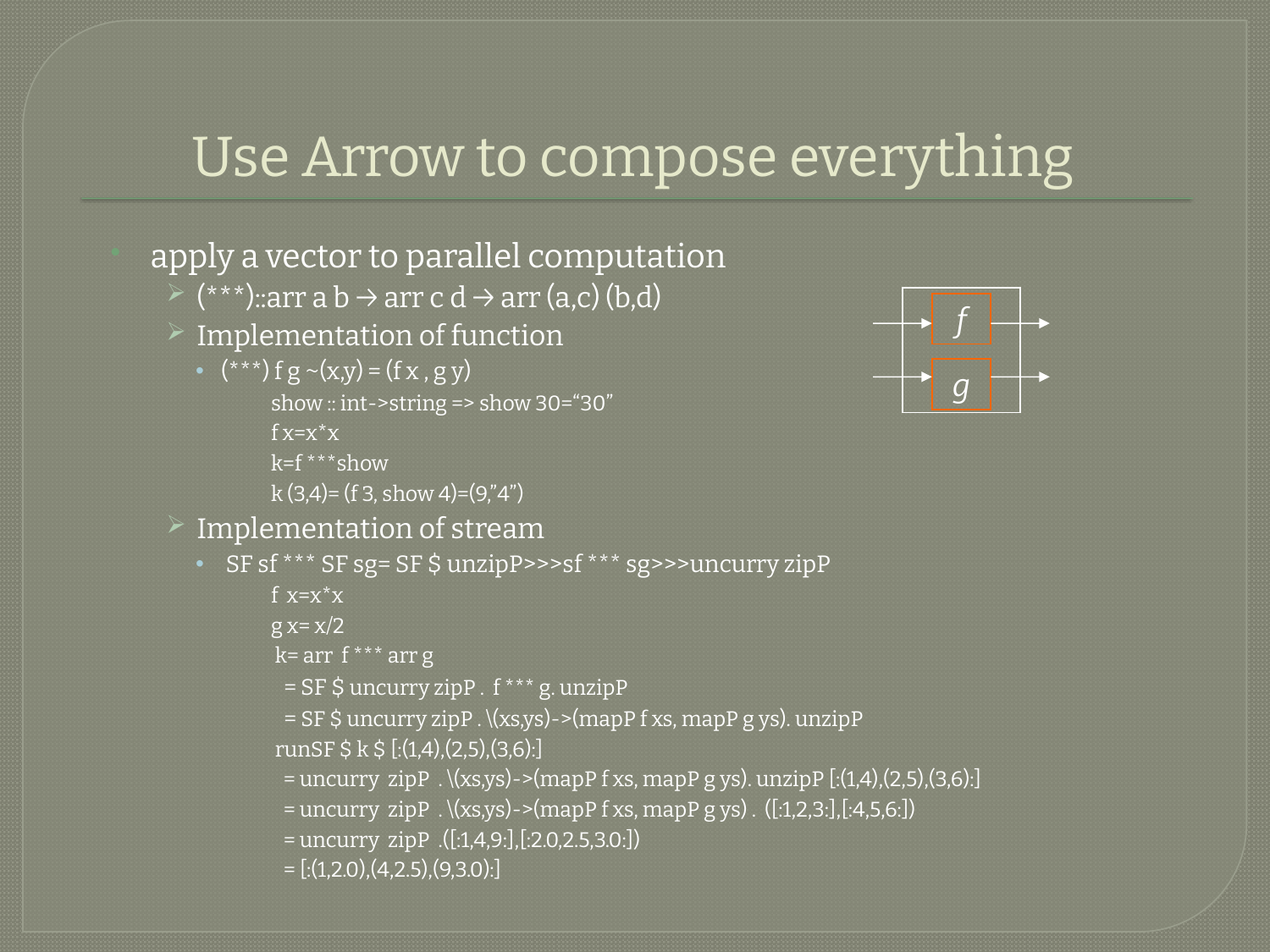

# Use Arrow to compose everything
apply a vector to parallel computation
(***)::arr a b → arr c d → arr (a,c) (b,d)
Implementation of function
(***) f g ~(x,y) = (f x , g y)
show :: int->string => show 30=“30”
f x=x*x
k=f ***show
k (3,4)= (f 3, show 4)=(9,”4”)
Implementation of stream
 SF sf *** SF sg= SF $ unzipP>>>sf *** sg>>>uncurry zipP
f  x=x*x
g x= x/2
 k= arr  f *** arr g
   = SF $ uncurry zipP .  f *** g. unzipP
   = SF $ uncurry zipP . \(xs,ys)->(mapP f xs, mapP g ys). unzipP
 runSF $ k $ [:(1,4),(2,5),(3,6):]
   = uncurry  zipP  . \(xs,ys)->(mapP f xs, mapP g ys). unzipP [:(1,4),(2,5),(3,6):]
   = uncurry  zipP  . \(xs,ys)->(mapP f xs, mapP g ys) .  ([:1,2,3:],[:4,5,6:])
   = uncurry  zipP  .([:1,4,9:],[:2.0,2.5,3.0:])
   = [:(1,2.0),(4,2.5),(9,3.0):]

f

g